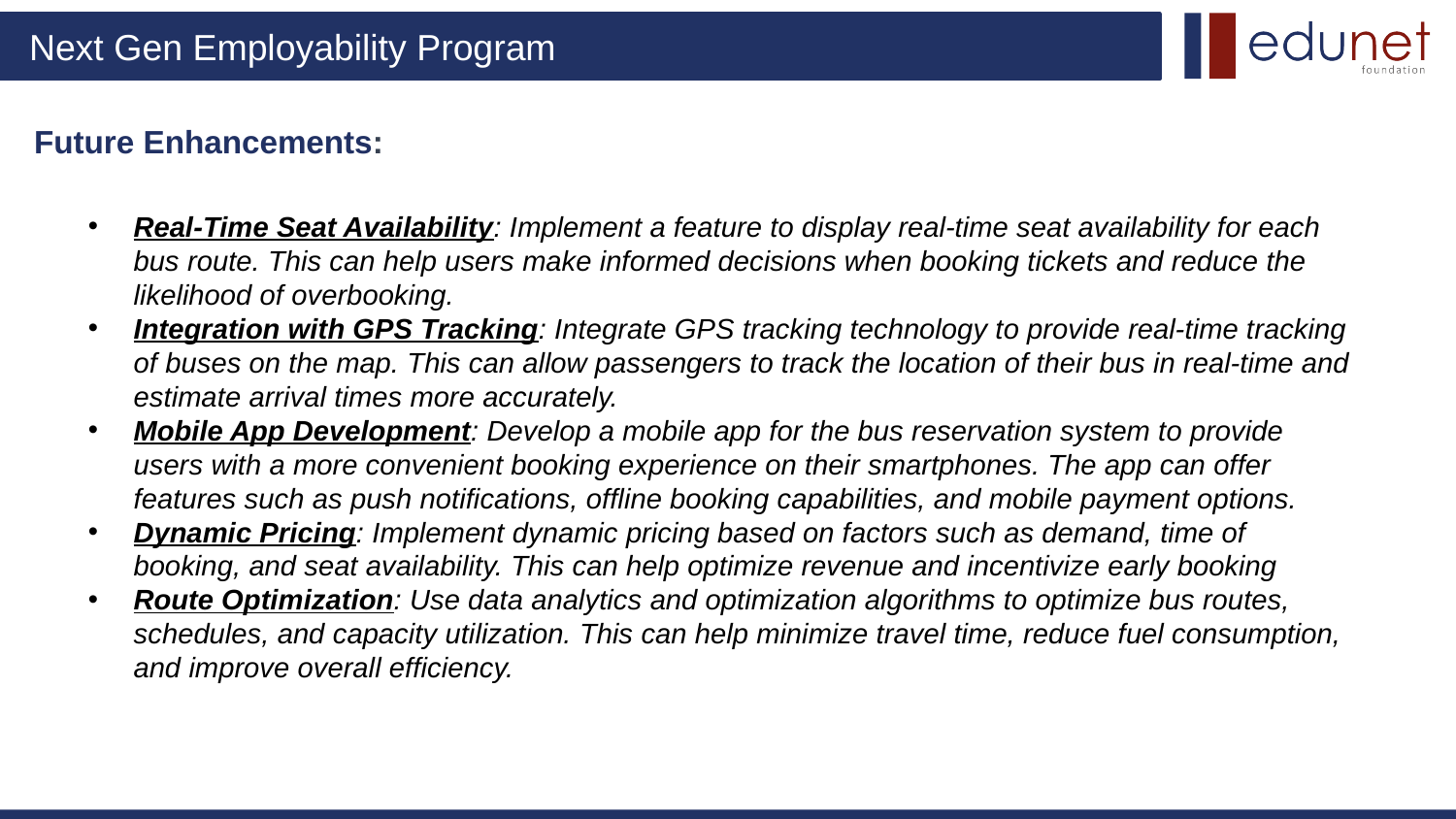

# Future Enhancements:
Real-Time Seat Availability: Implement a feature to display real-time seat availability for each bus route. This can help users make informed decisions when booking tickets and reduce the likelihood of overbooking.
Integration with GPS Tracking: Integrate GPS tracking technology to provide real-time tracking of buses on the map. This can allow passengers to track the location of their bus in real-time and estimate arrival times more accurately.
Mobile App Development: Develop a mobile app for the bus reservation system to provide users with a more convenient booking experience on their smartphones. The app can offer features such as push notifications, offline booking capabilities, and mobile payment options.
Dynamic Pricing: Implement dynamic pricing based on factors such as demand, time of booking, and seat availability. This can help optimize revenue and incentivize early booking
Route Optimization: Use data analytics and optimization algorithms to optimize bus routes, schedules, and capacity utilization. This can help minimize travel time, reduce fuel consumption, and improve overall efficiency.